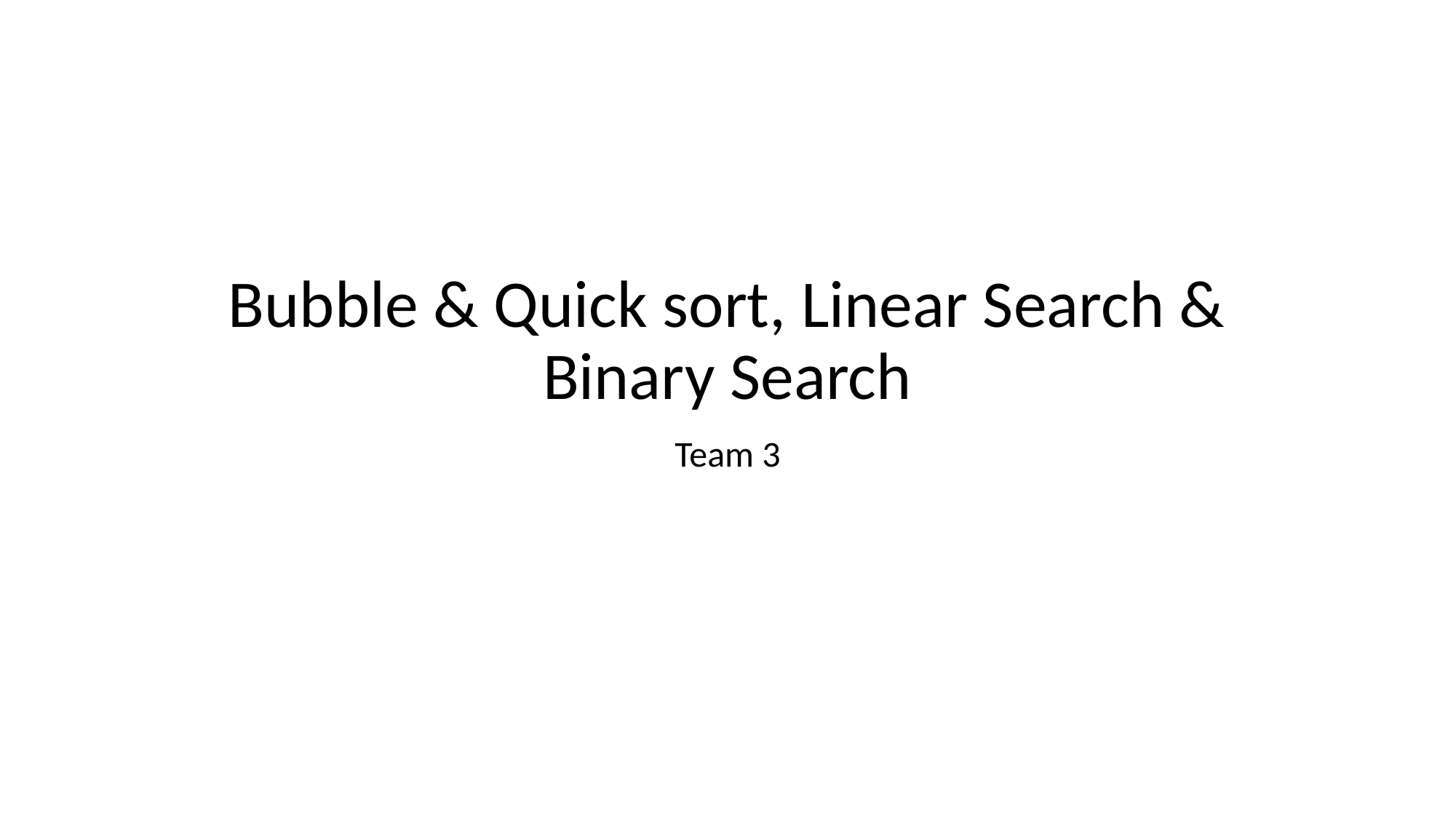

# Bubble & Quick sort, Linear Search & Binary Search
Team 3